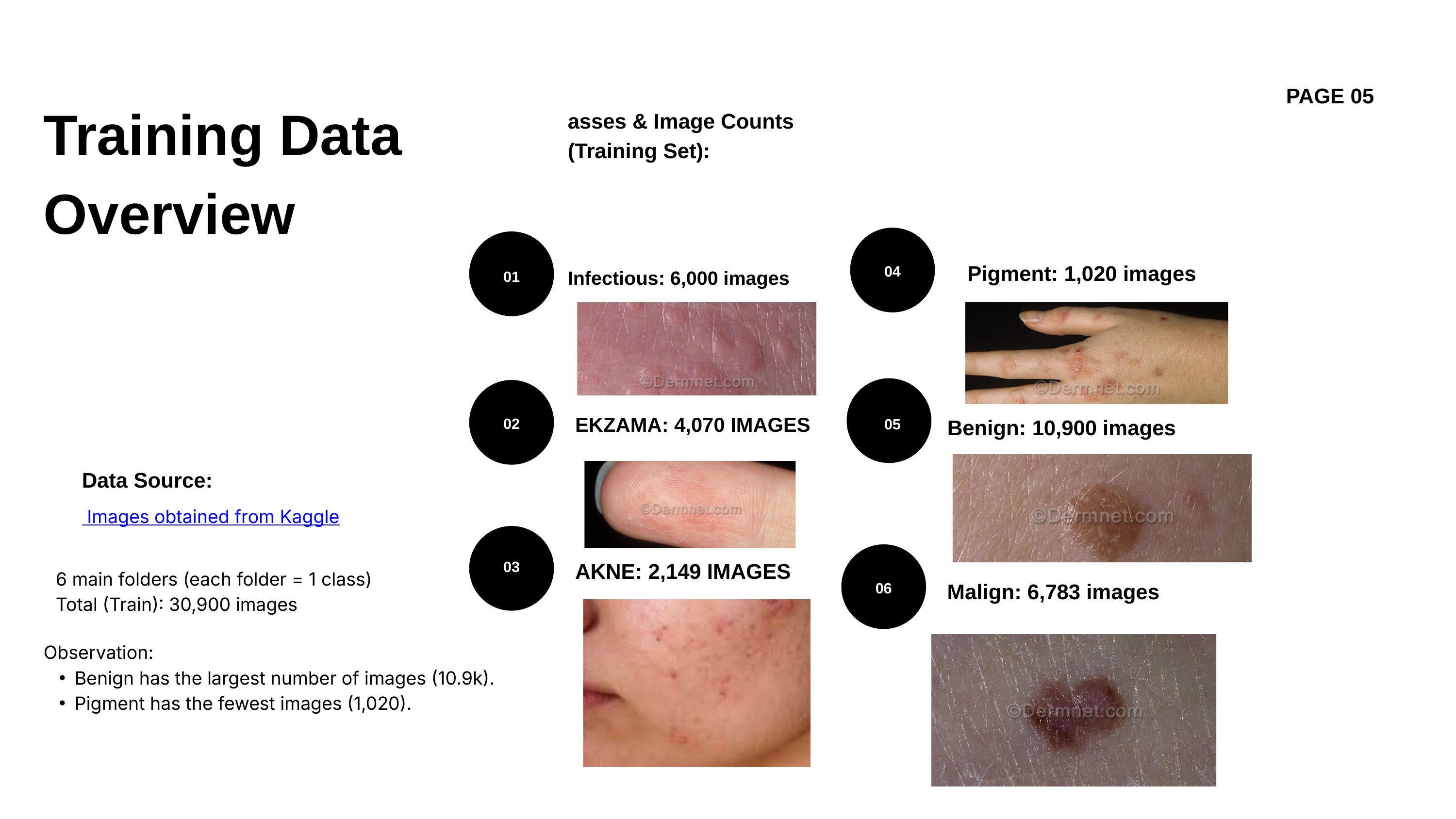

PAGE 05
Training Data Overview
asses & Image Counts (Training Set):

Pigment: 1,020 images
04
Infectious: 6,000 images
01

EKZAMA: 4,070 IMAGES
Benign: 10,900 images
02
05

Data Source:
 Images obtained from Kaggle

AKNE: 2,149 IMAGES
03
6 main folders (each folder = 1 class)
Total (Train): 30,900 images
Malign: 6,783 images
06

Observation:
Benign has the largest number of images (10.9k).
Pigment has the fewest images (1,020).